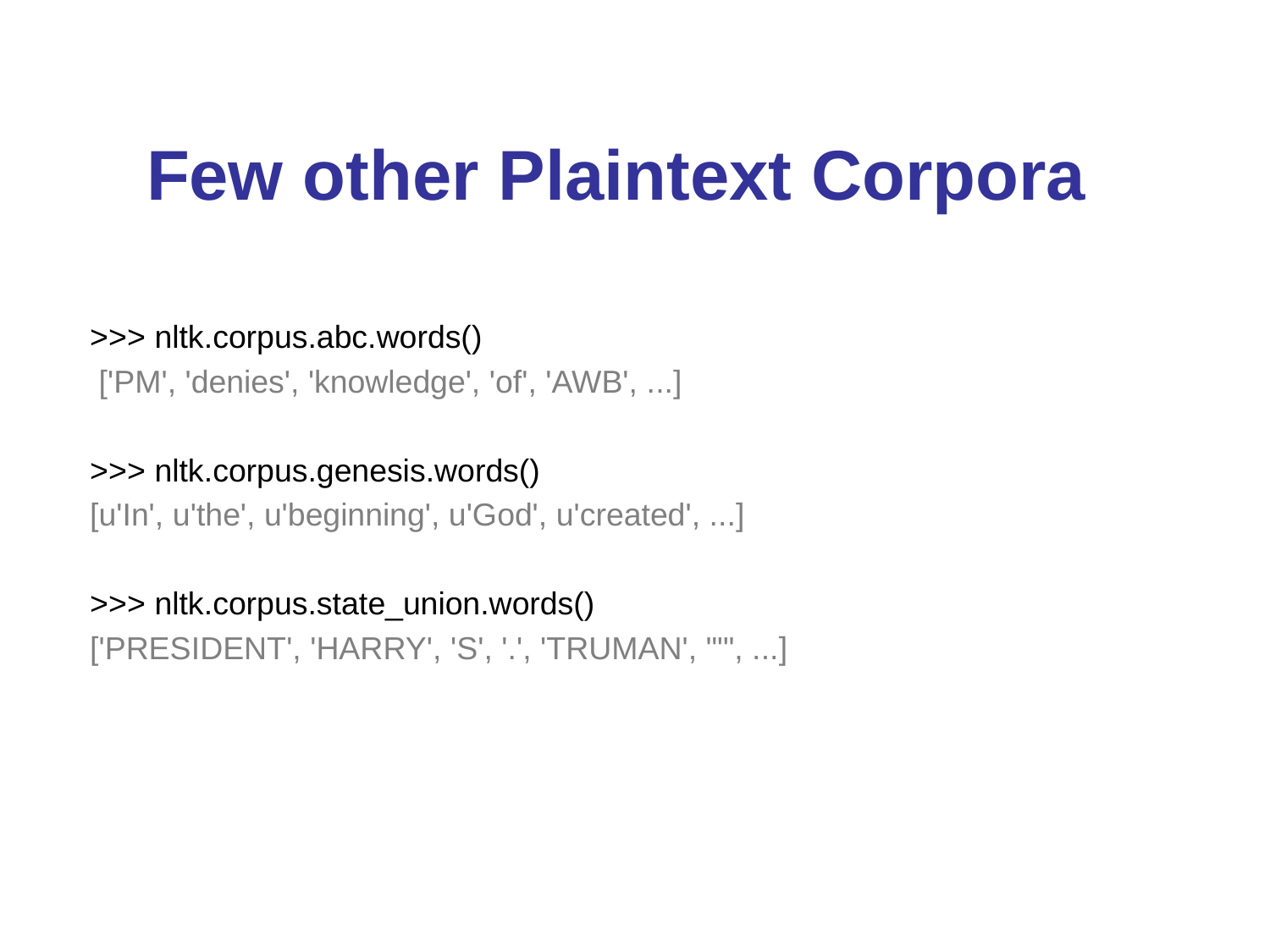

# Few other Plaintext Corpora

>>> nltk.corpus.abc.words()
 ['PM', 'denies', 'knowledge', 'of', 'AWB', ...]

>>> nltk.corpus.genesis.words()
[u'In', u'the', u'beginning', u'God', u'created', ...]

>>> nltk.corpus.state_union.words()
['PRESIDENT', 'HARRY', 'S', '.', 'TRUMAN', "'", ...]